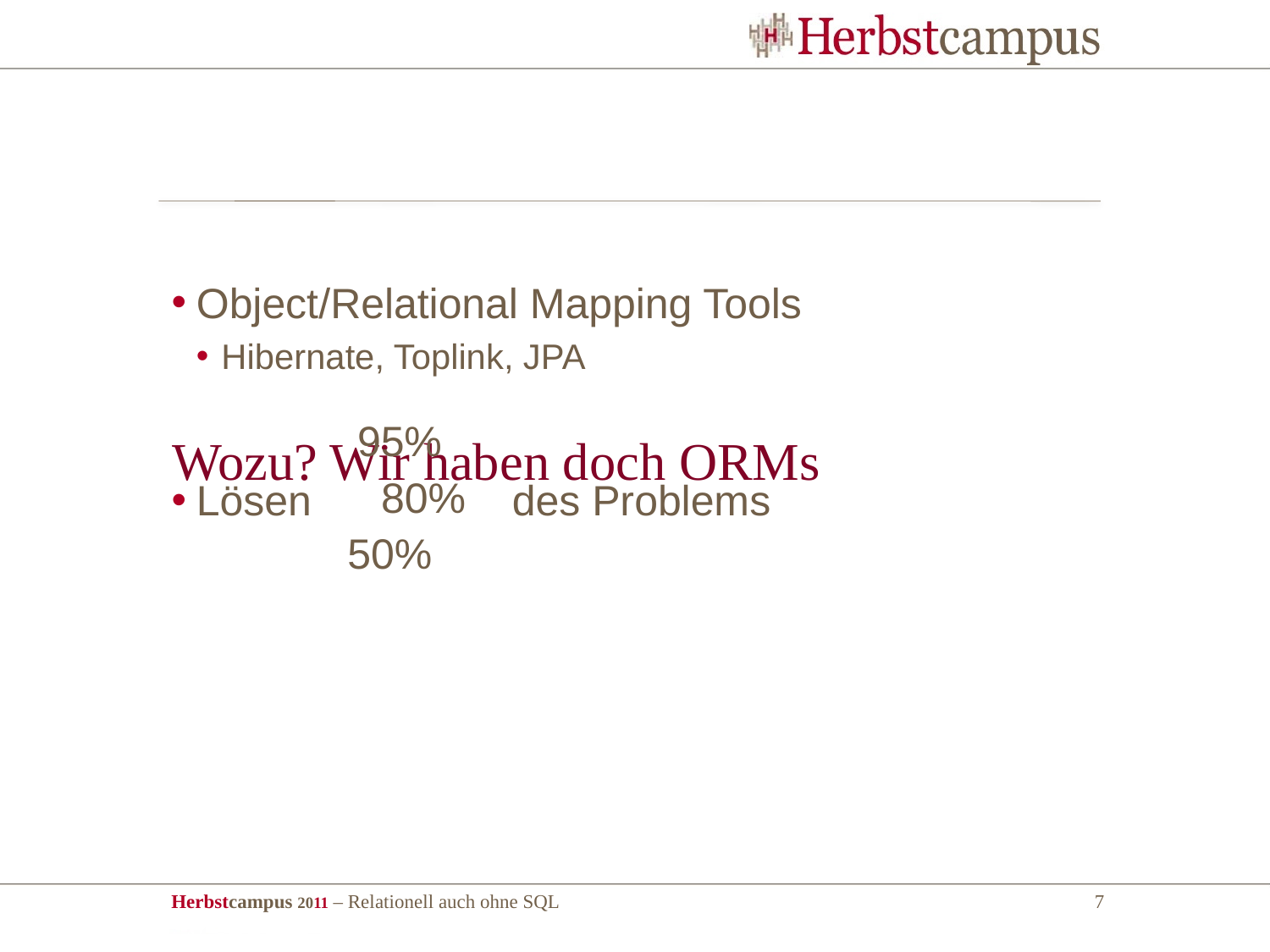

Object/Relational Mapping Tools
Hibernate, Toplink, JPA

Lösen                 des Problems

# Wozu? Wir haben doch ORMs
95%
80%
50%